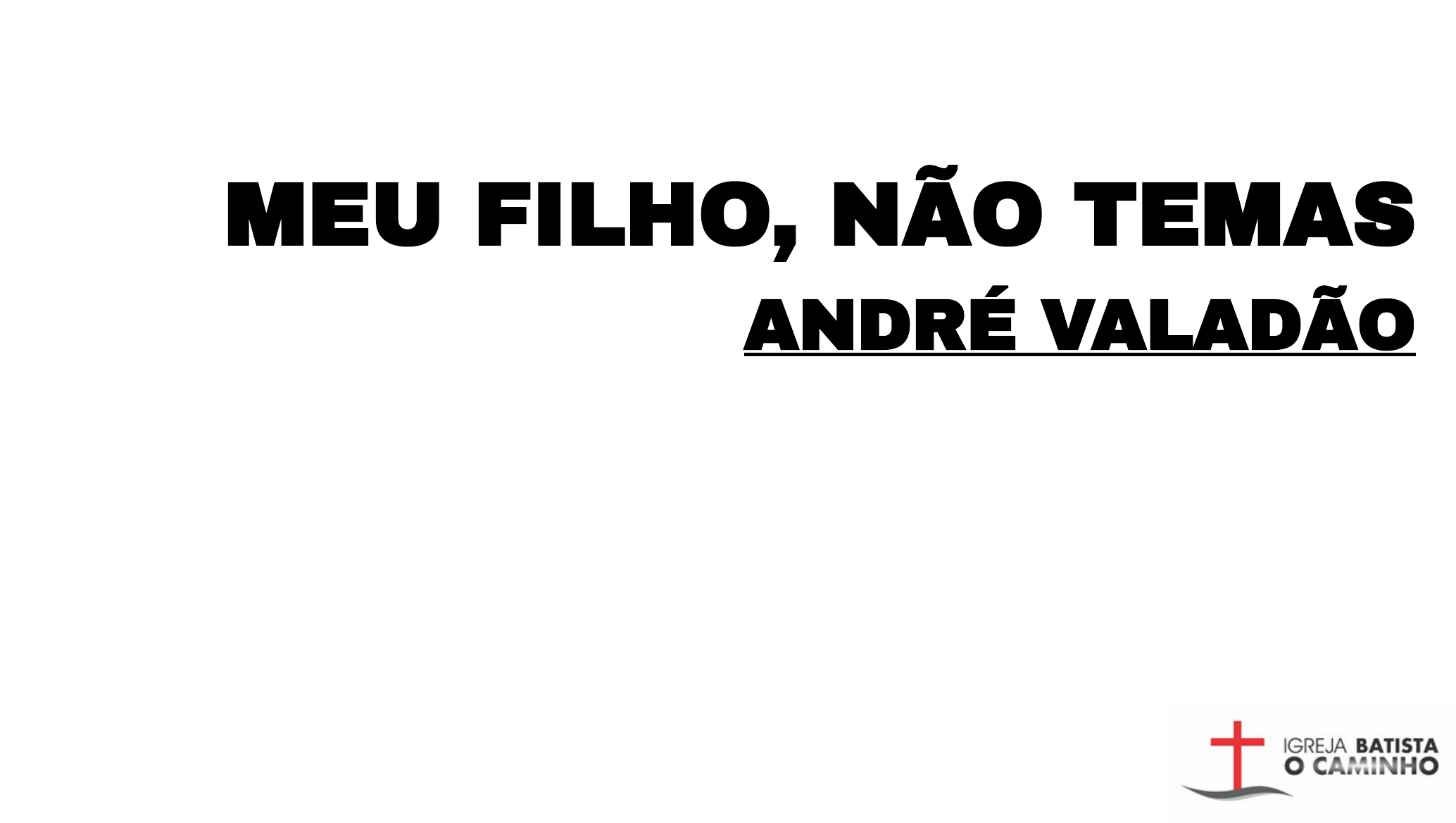

# meu filho, não temas
ANDRÉ VALADÃO